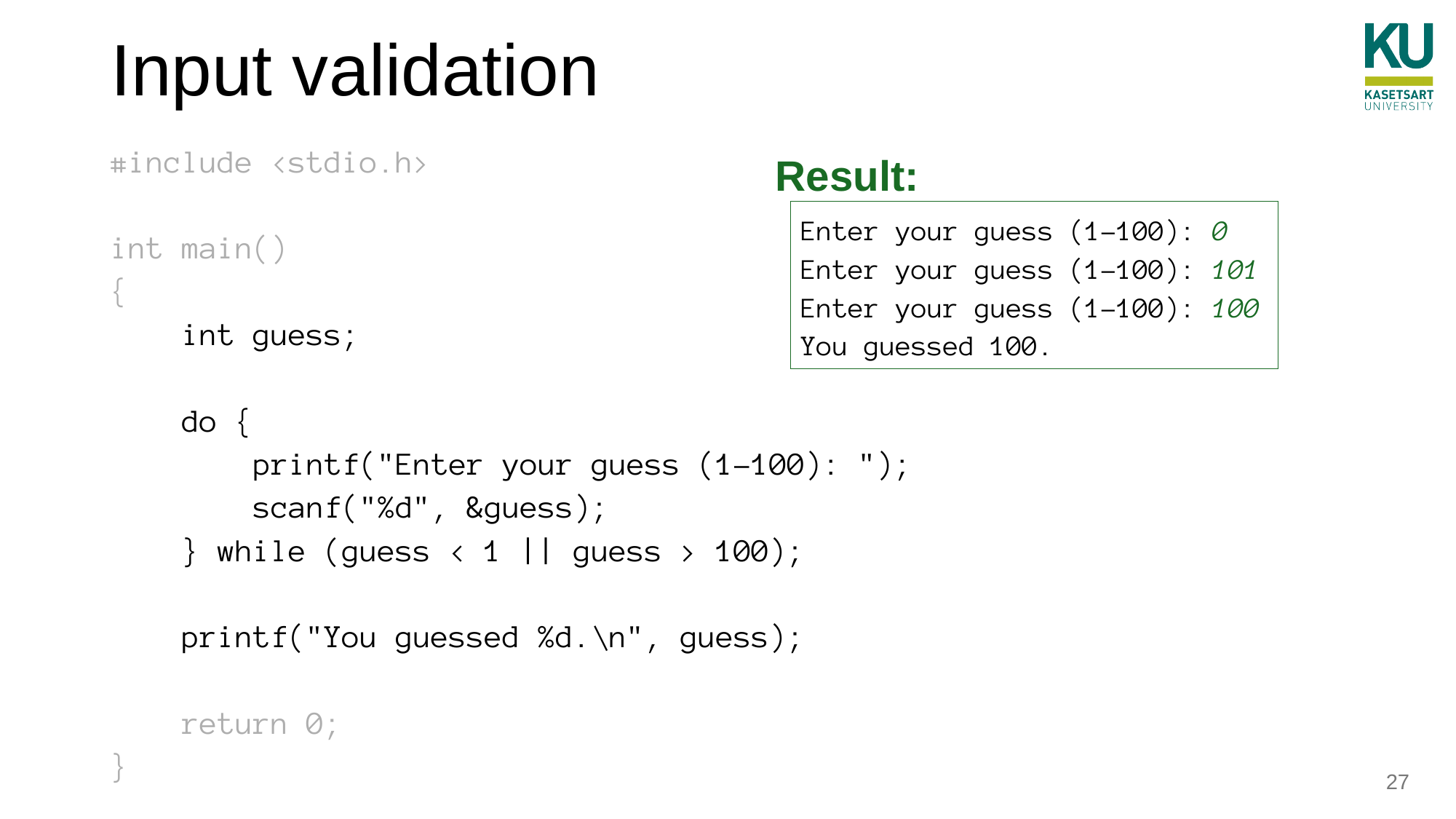

# Input validation
#include <stdio.h>

int main()
{
    int guess;

    do {
        printf("Enter your guess (1-100): ");
        scanf("%d", &guess);
    } while (guess < 1 || guess > 100);

    printf("You guessed %d.\n", guess);

    return 0;
}
Result:
Enter your guess (1-100): 0
Enter your guess (1-100): 101
Enter your guess (1-100): 100
You guessed 100.
27